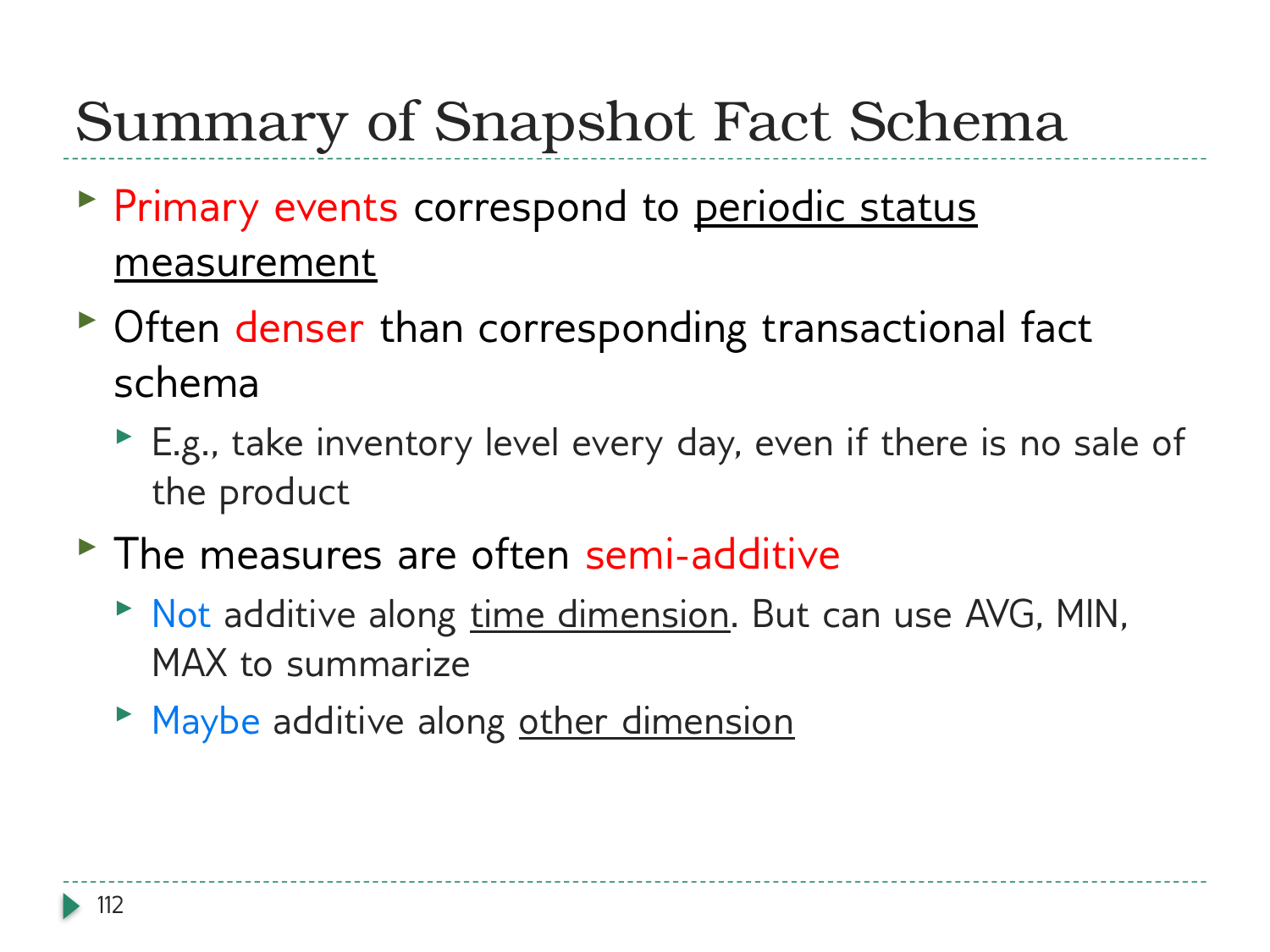

# Summary of Snapshot Fact Schema
Primary events correspond to periodic status measurement
Often denser than corresponding transactional fact schema
E.g., take inventory level every day, even if there is no sale of the product
The measures are often semi-additive
Not additive along time dimension. But can use AVG, MIN, MAX to summarize
Maybe additive along other dimension

112